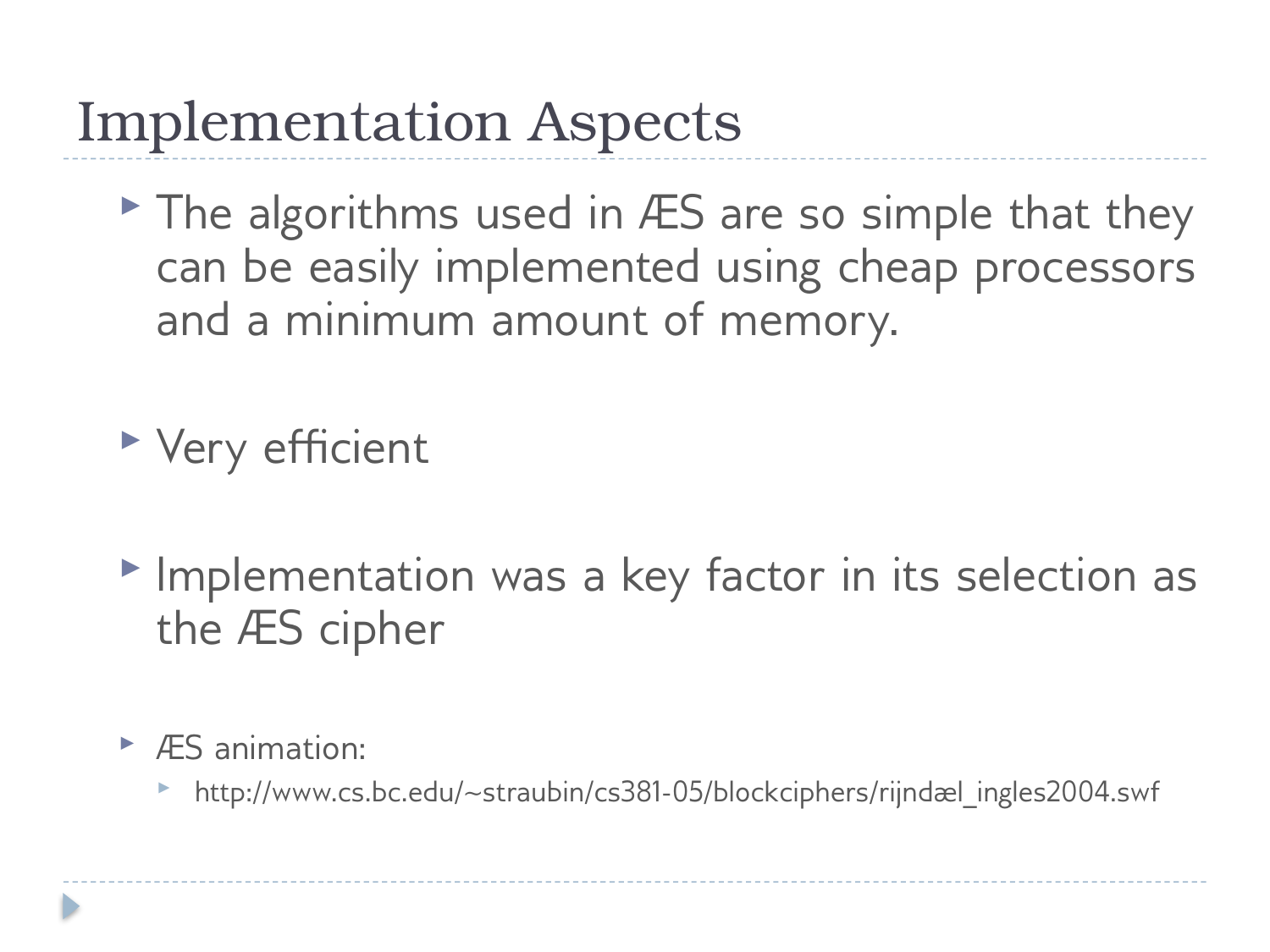

# Implementation Aspects
The algorithms used in AES are so simple that they can be easily implemented using cheap processors and a minimum amount of memory.

Very efficient

Implementation was a key factor in its selection as the AES cipher

AES animation:
http://www.cs.bc.edu/~straubin/cs381-05/blockciphers/rijndael_ingles2004.swf